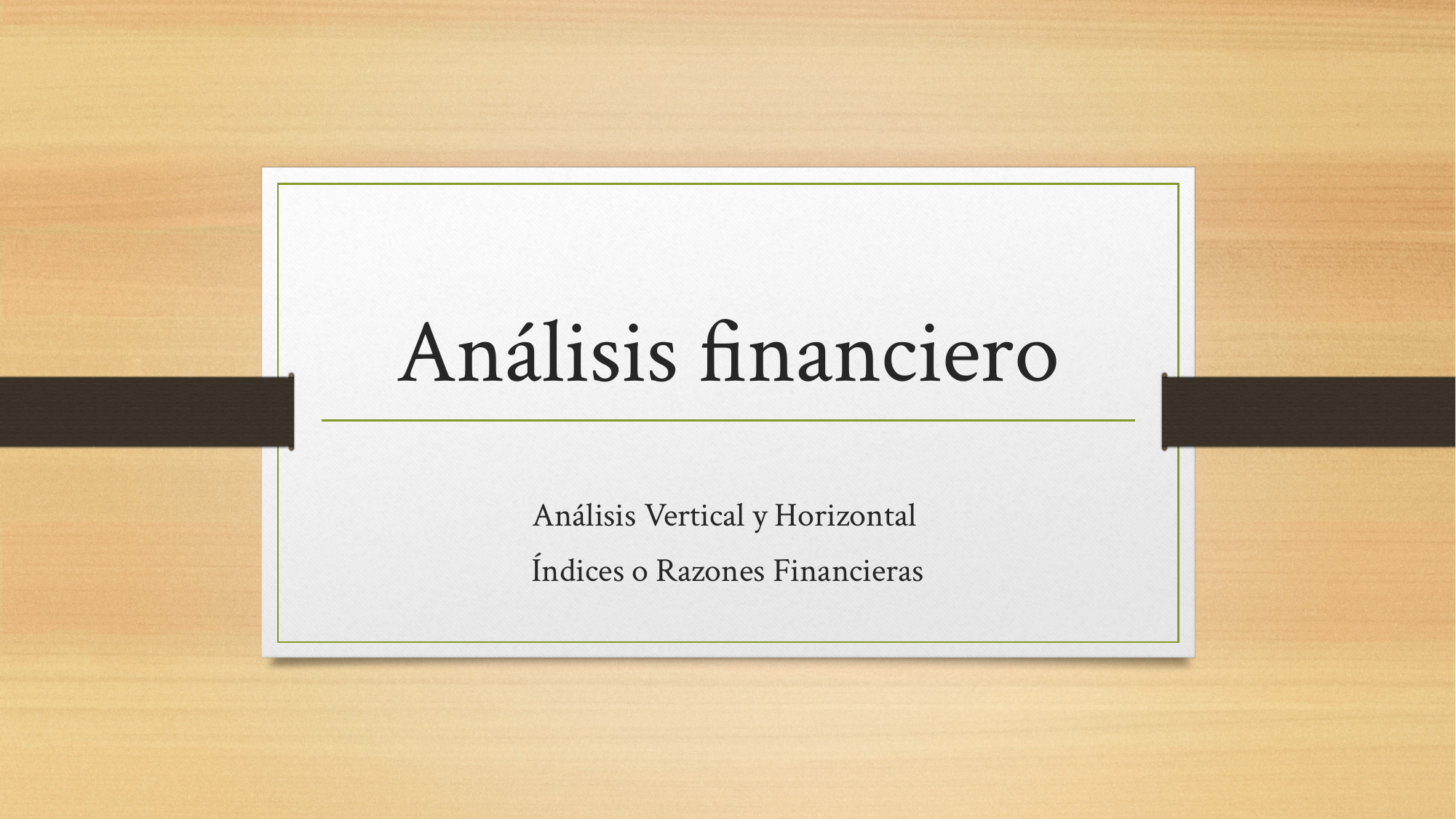

# Análisis financiero

Análisis Vertical y Horizontal
Índices o Razones Financieras